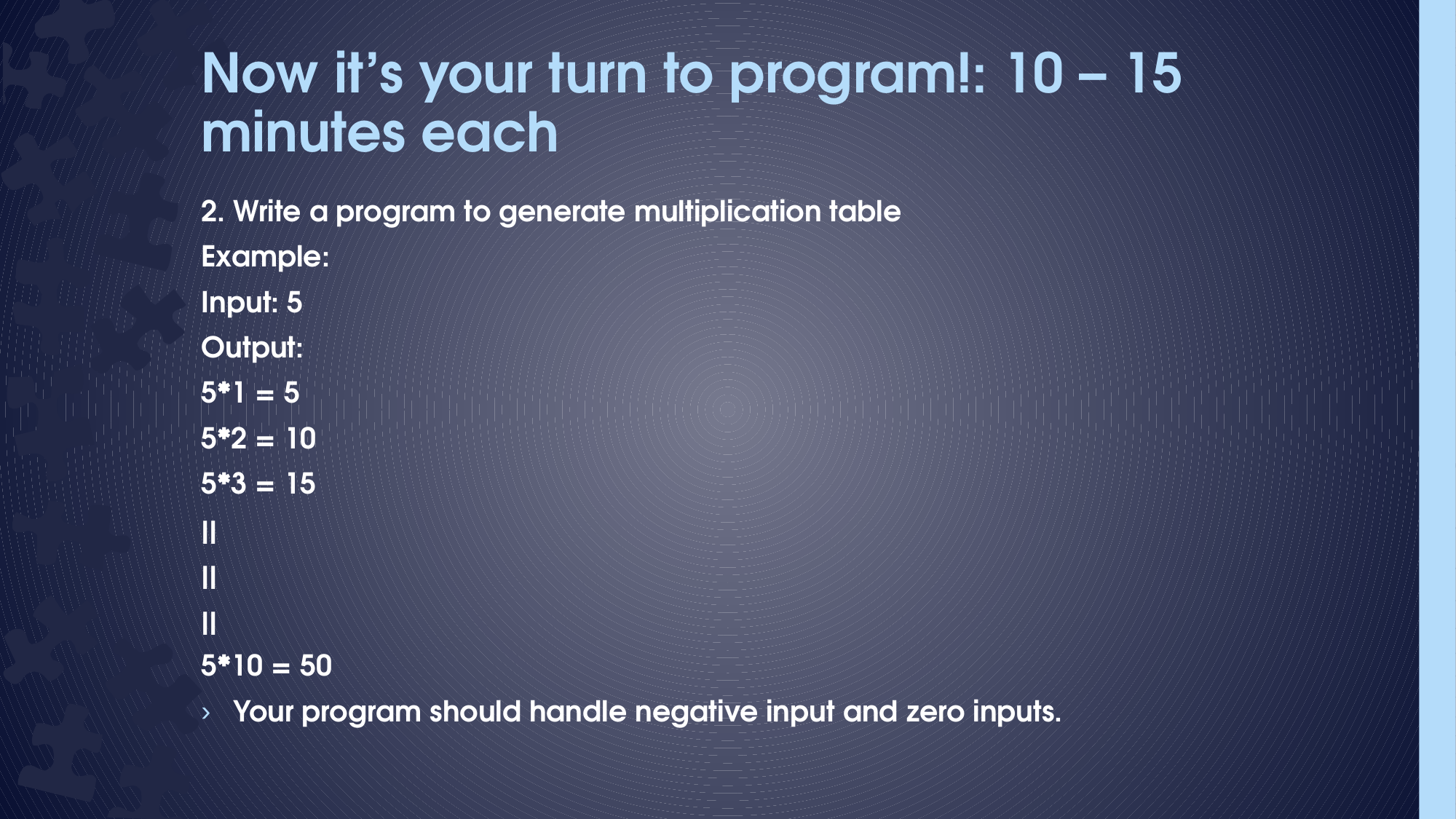

# Now it’s your turn to program!: 10 – 15 minutes each
2. Write a program to generate multiplication table
Example:
Input: 5
Output:
5*1 = 5
5*2 = 10
5*3 = 15
||
||
||
5*10 = 50
Your program should handle negative input and zero inputs.